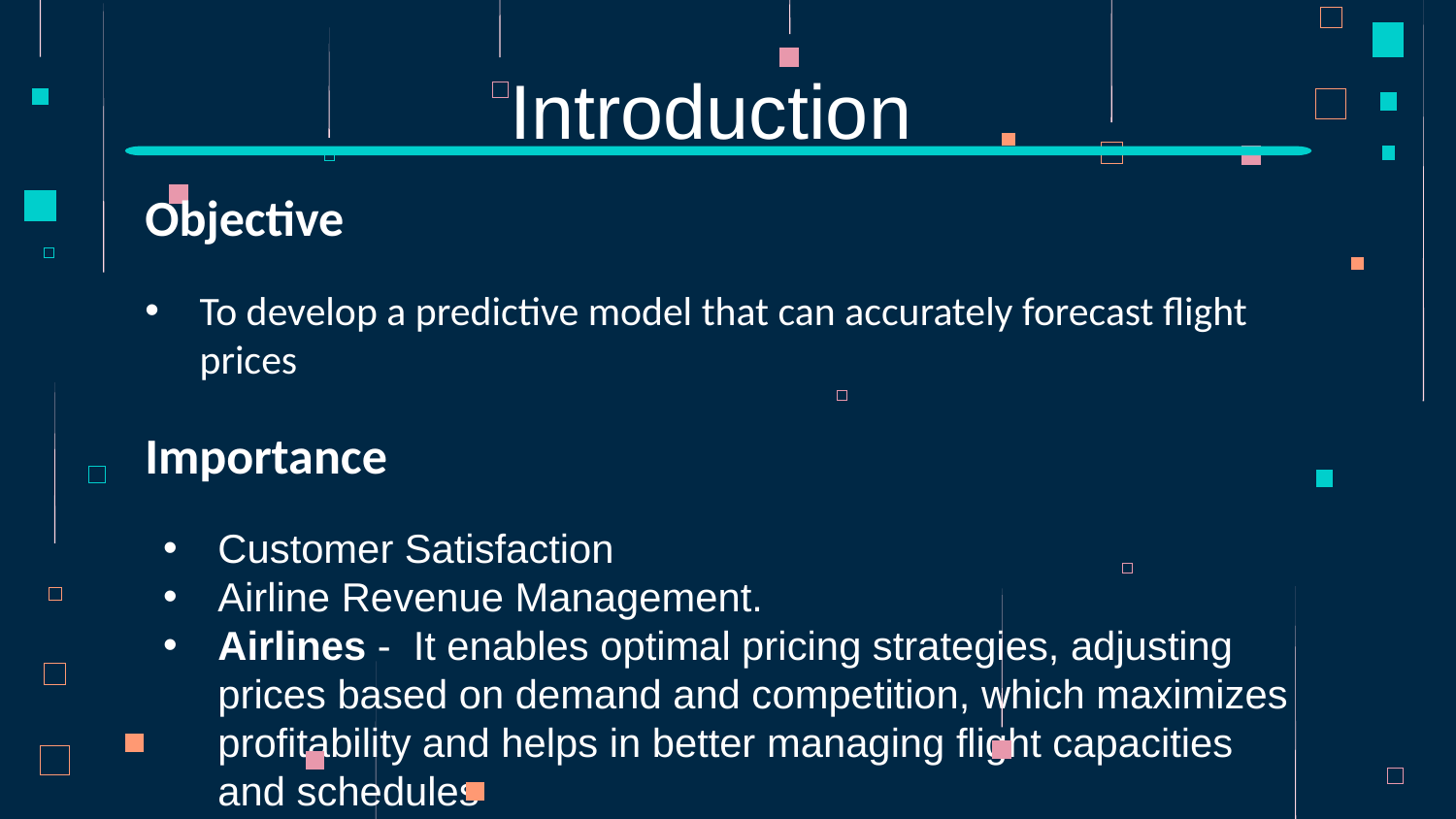

# Introduction

Objective

To develop a predictive model that can accurately forecast flight prices

Importance

Customer Satisfaction
Airline Revenue Management.
Airlines -  It enables optimal pricing strategies, adjusting prices based on demand and competition, which maximizes profitability and helps in better managing flight capacities and schedules